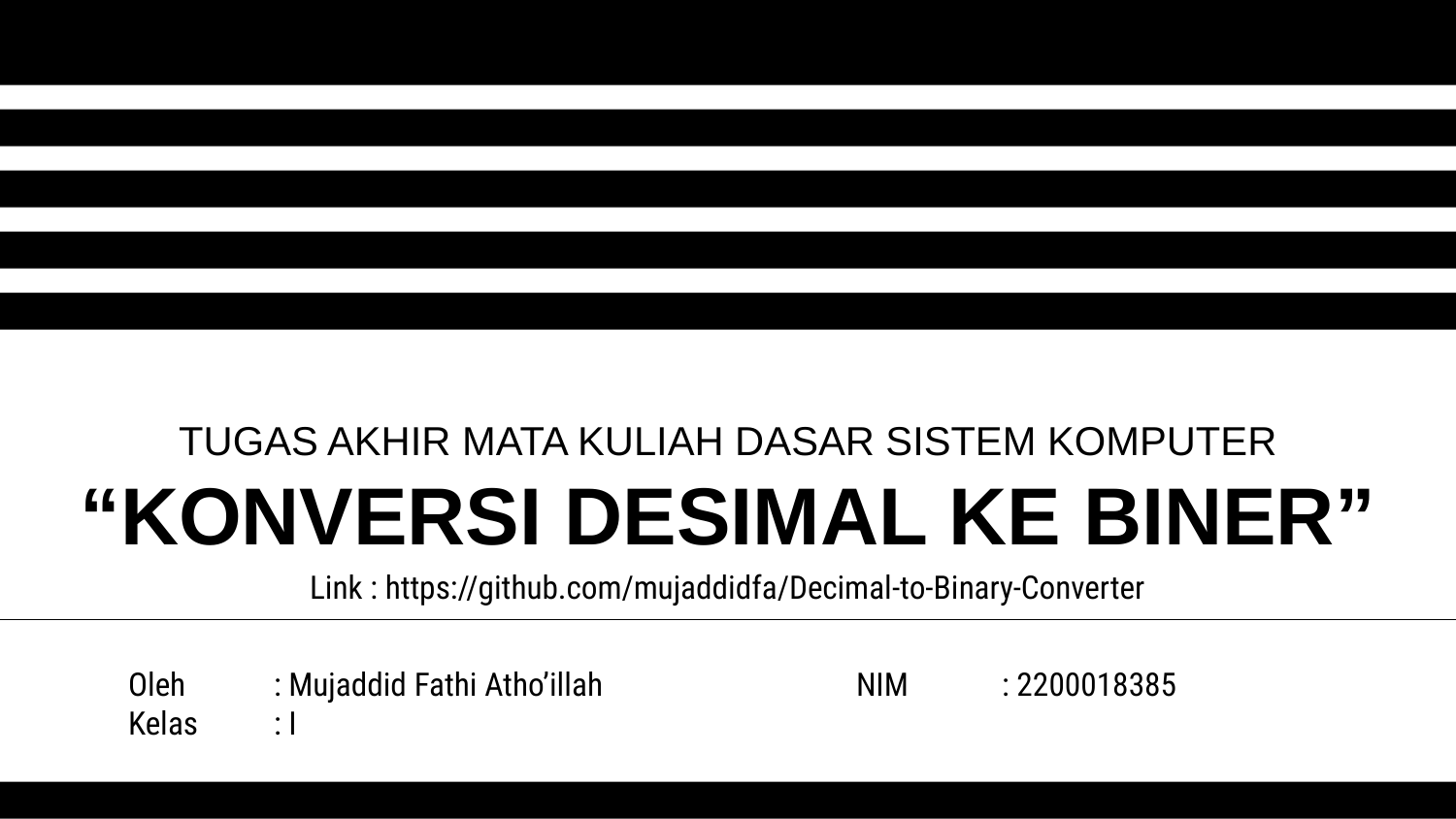

# TUGAS AKHIR MATA KULIAH DASAR SISTEM KOMPUTER
“KONVERSI DESIMAL KE BINER”
Link : https://github.com/mujaddidfa/Decimal-to-Binary-Converter
Oleh	: Mujaddid Fathi Atho’illah		NIM	: 2200018385
Kelas	: I